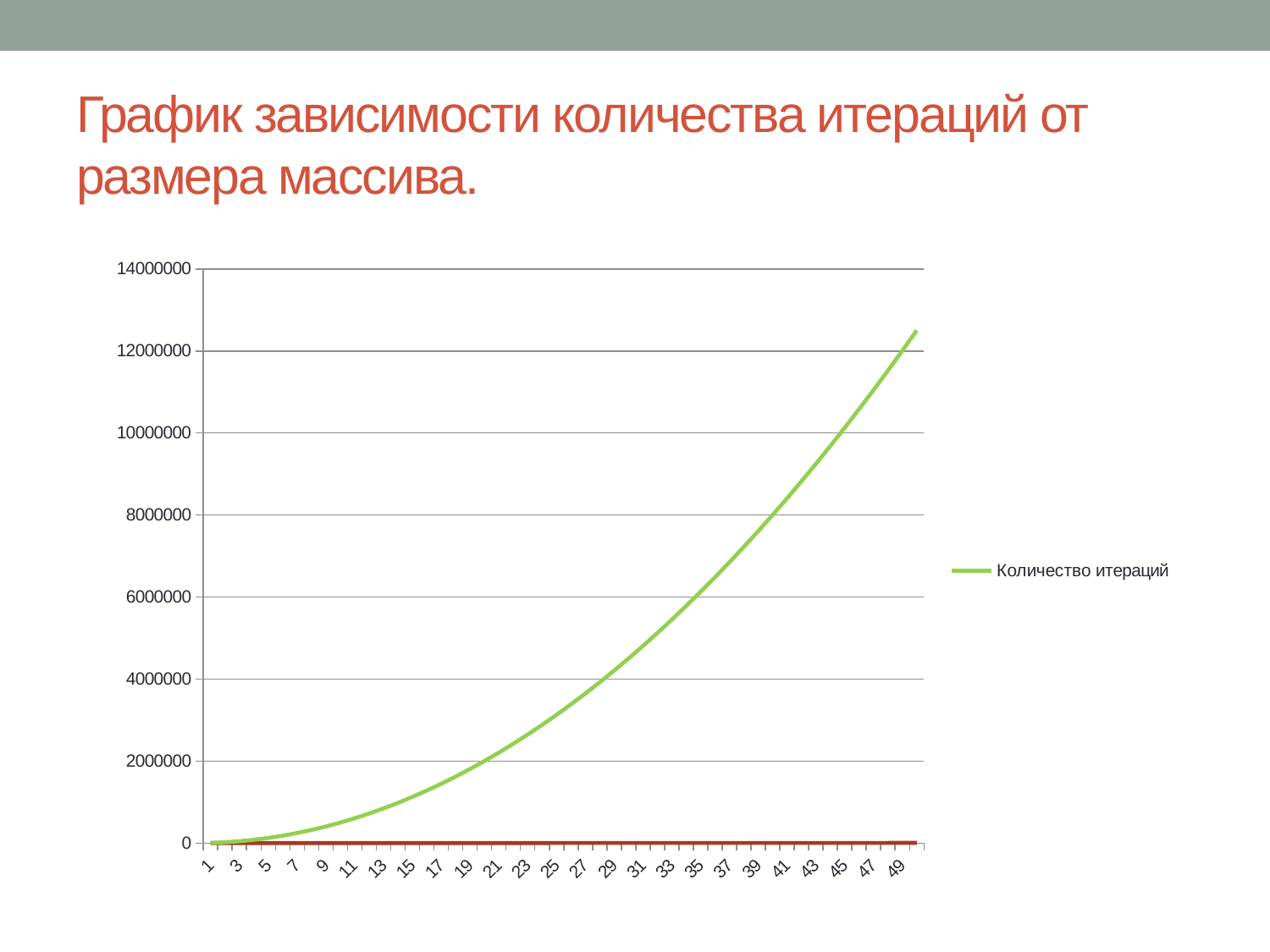

# График зависимости количества итераций от размера массива.

### Chart

| Category | Размер массива | Количество итераций |
|---|---|---|